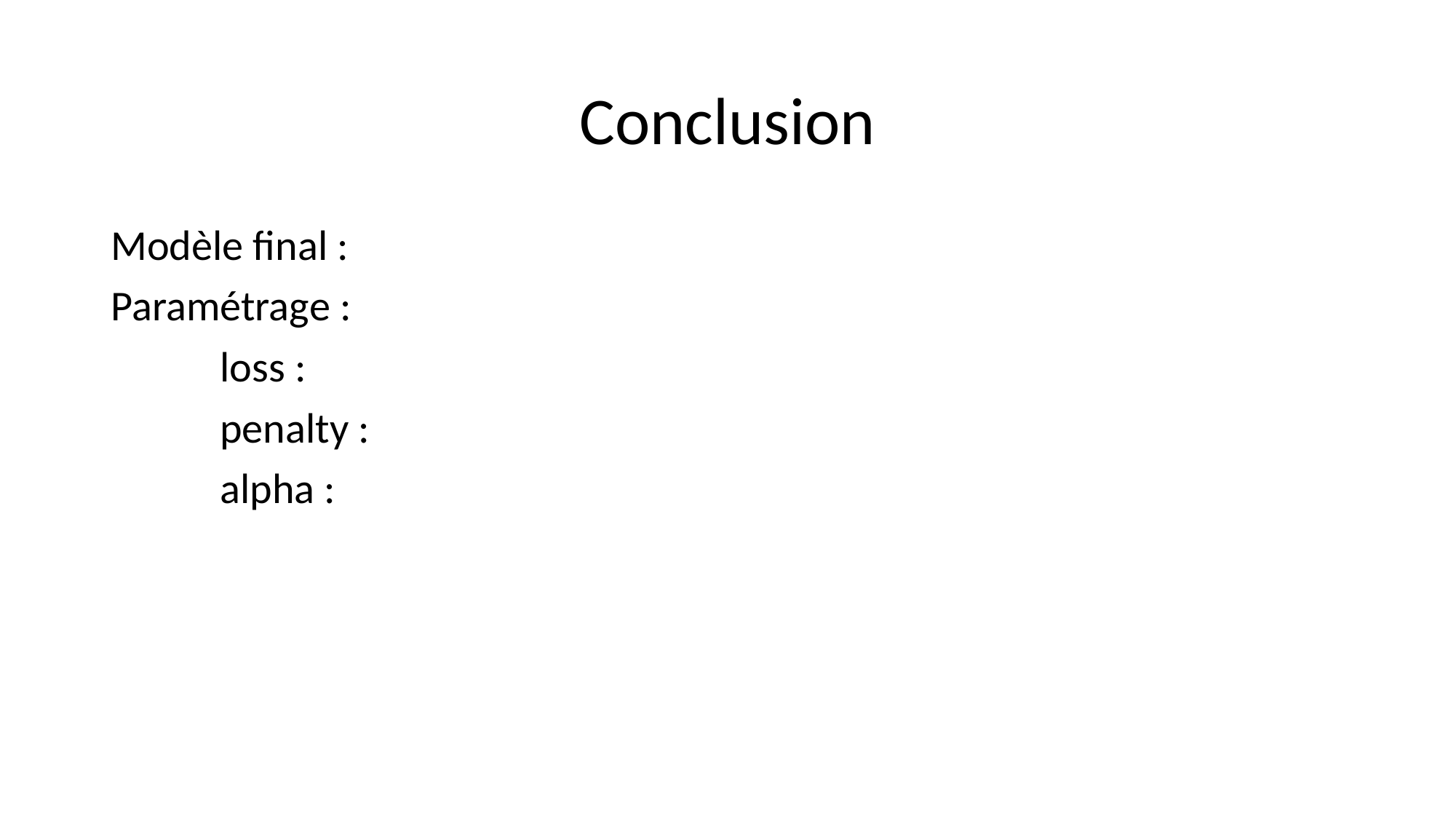

# Conclusion
Modèle final :
Paramétrage :
	loss :
	penalty :
	alpha :